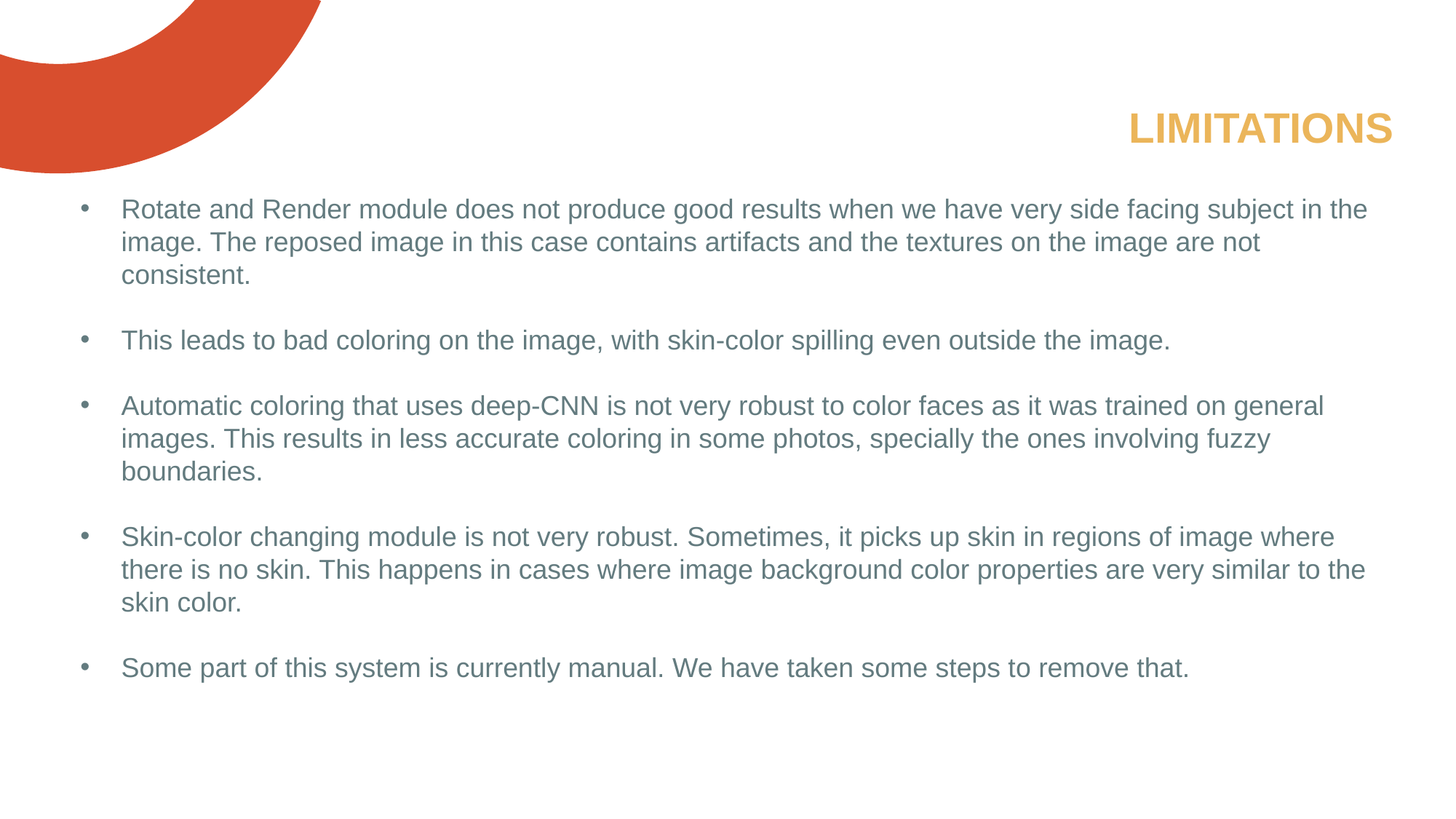

# LIMITATIONS
Rotate and Render module does not produce good results when we have very side facing subject in the image. The reposed image in this case contains artifacts and the textures on the image are not consistent.

This leads to bad coloring on the image, with skin-color spilling even outside the image.

Automatic coloring that uses deep-CNN is not very robust to color faces as it was trained on general images. This results in less accurate coloring in some photos, specially the ones involving fuzzy boundaries.

Skin-color changing module is not very robust. Sometimes, it picks up skin in regions of image where there is no skin. This happens in cases where image background color properties are very similar to the skin color.

Some part of this system is currently manual. We have taken some steps to remove that.